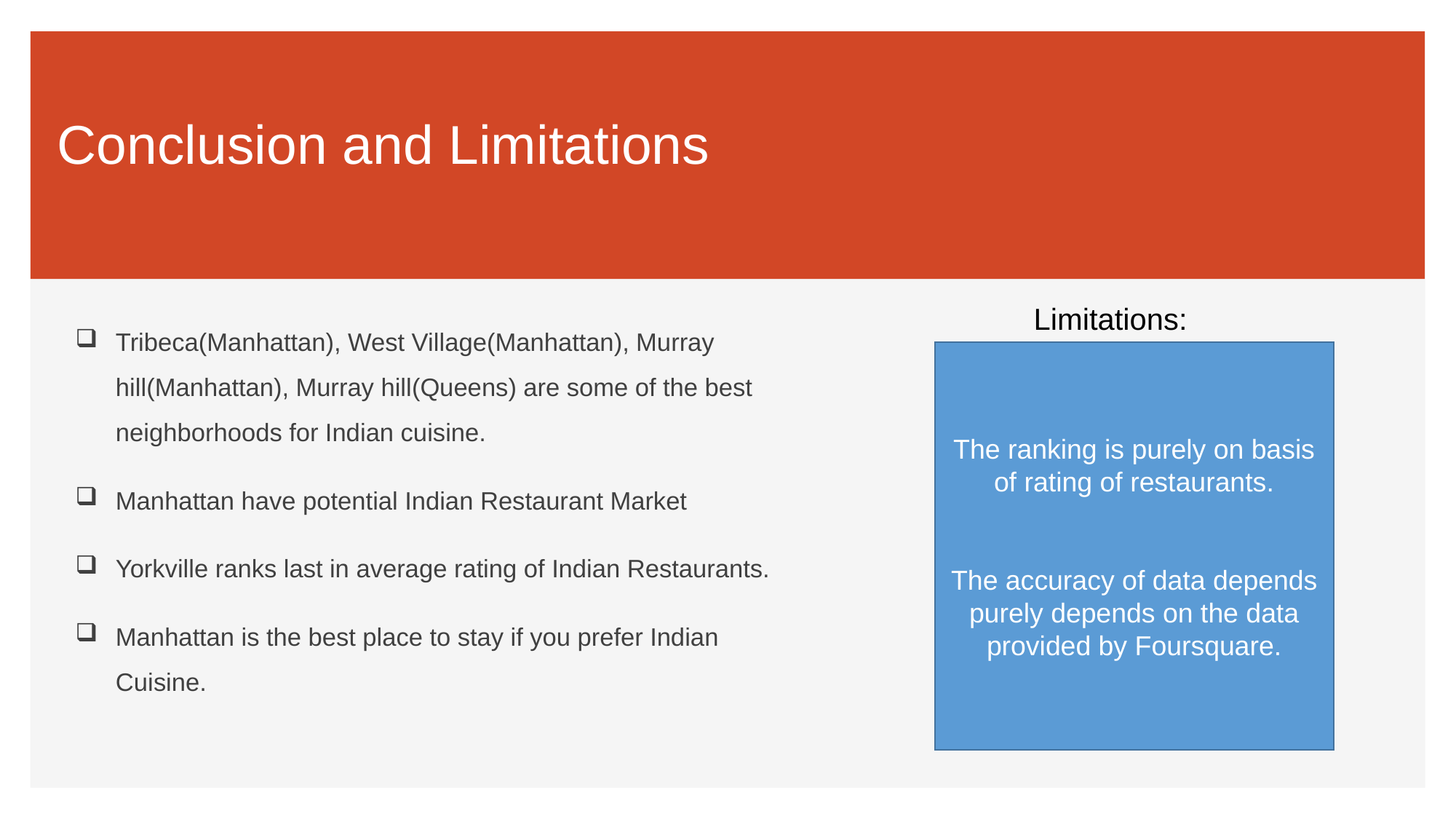

# Conclusion and Limitations
Limitations:
Tribeca(Manhattan), West Village(Manhattan), Murray hill(Manhattan), Murray hill(Queens) are some of the best neighborhoods for Indian cuisine.
Manhattan have potential Indian Restaurant Market
Yorkville ranks last in average rating of Indian Restaurants.
Manhattan is the best place to stay if you prefer Indian Cuisine.

The ranking is purely on basis of rating of restaurants.

The accuracy of data depends purely depends on the data provided by Foursquare.